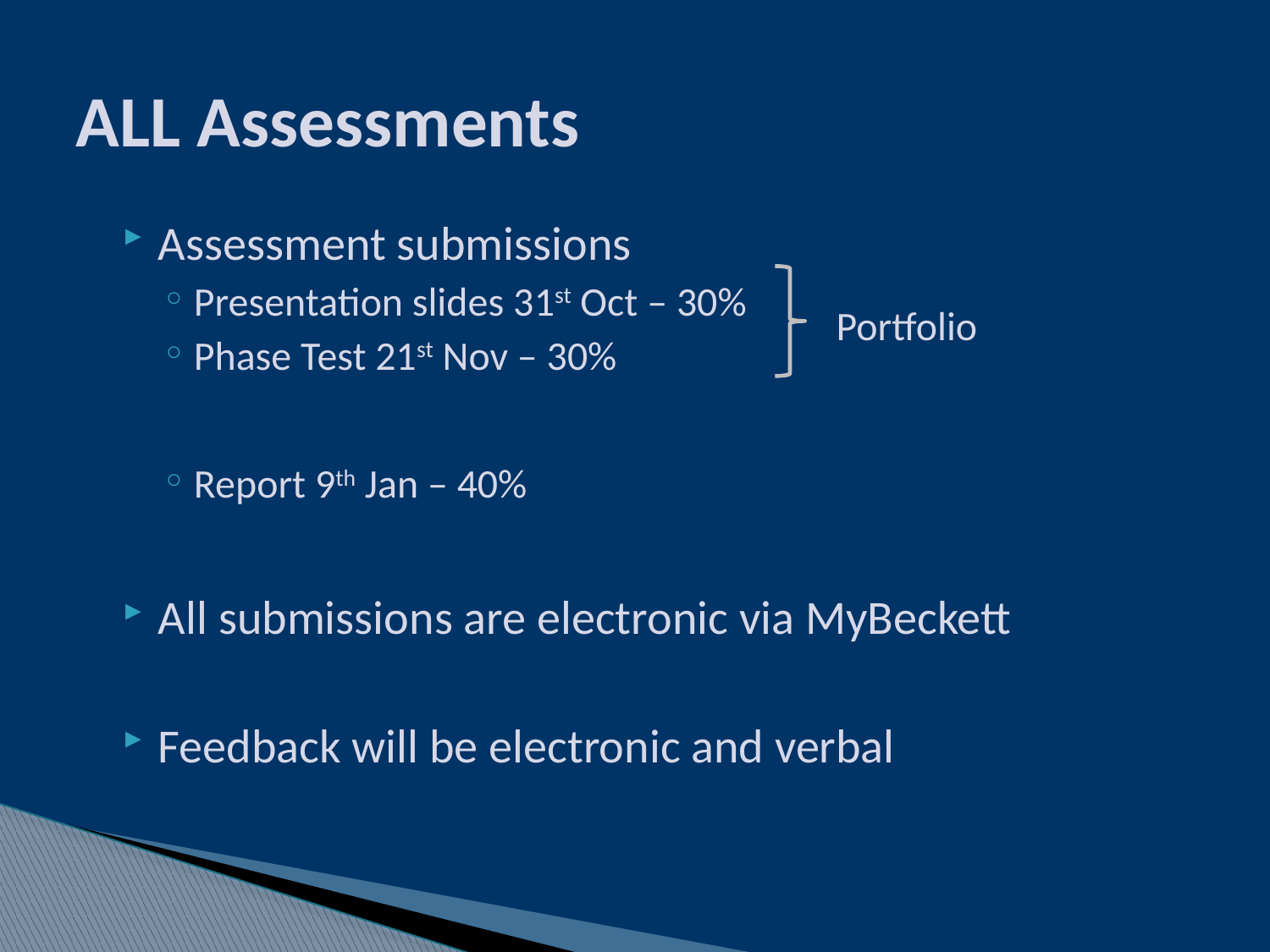

# ALL Assessments
Assessment submissions
Presentation slides 31st Oct – 30%
Phase Test 21st Nov – 30%

Report 9th Jan – 40%

All submissions are electronic via MyBeckett

Feedback will be electronic and verbal

Portfolio